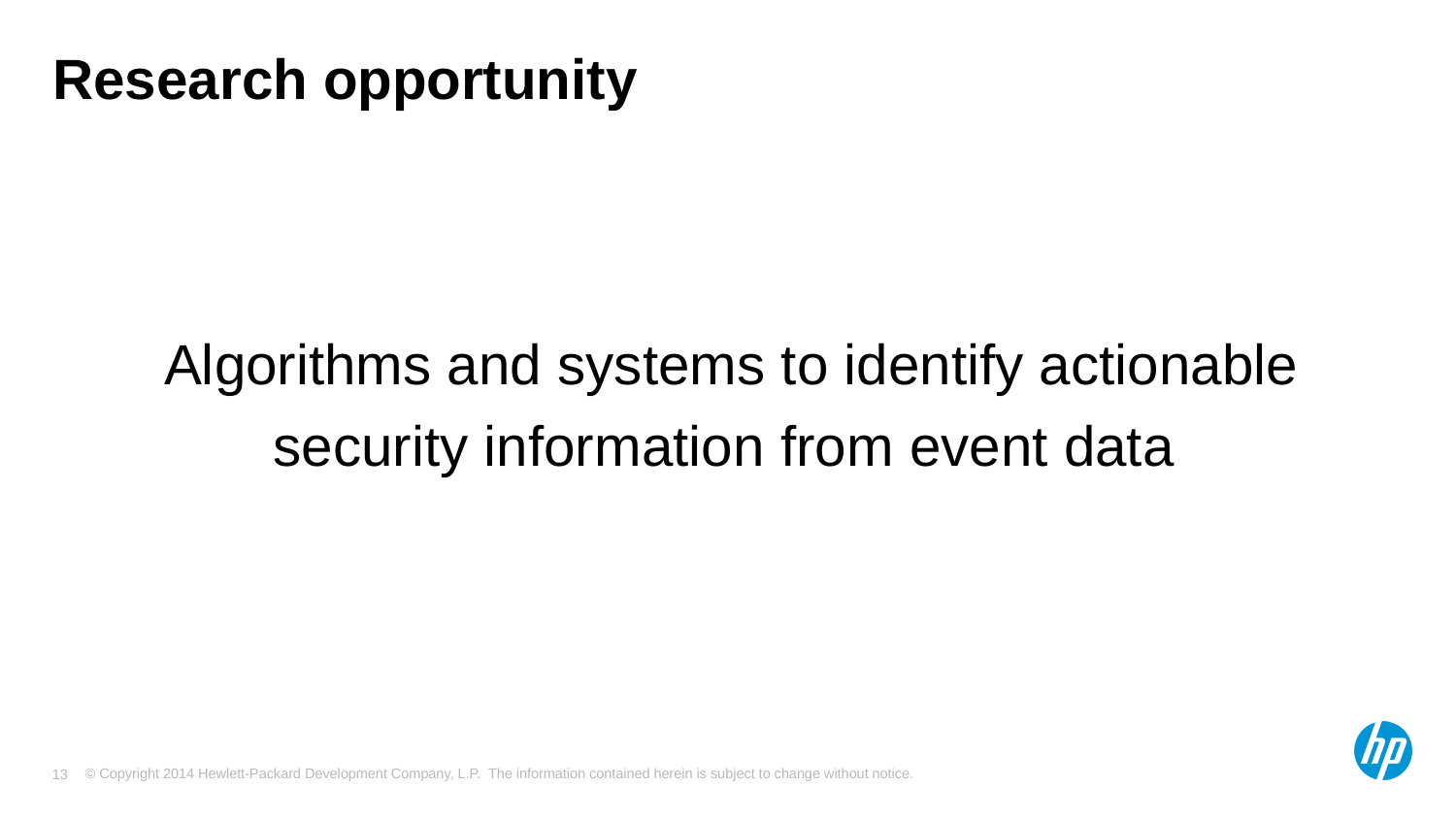

# Research opportunity
 Algorithms and systems to identify actionable security information from event data